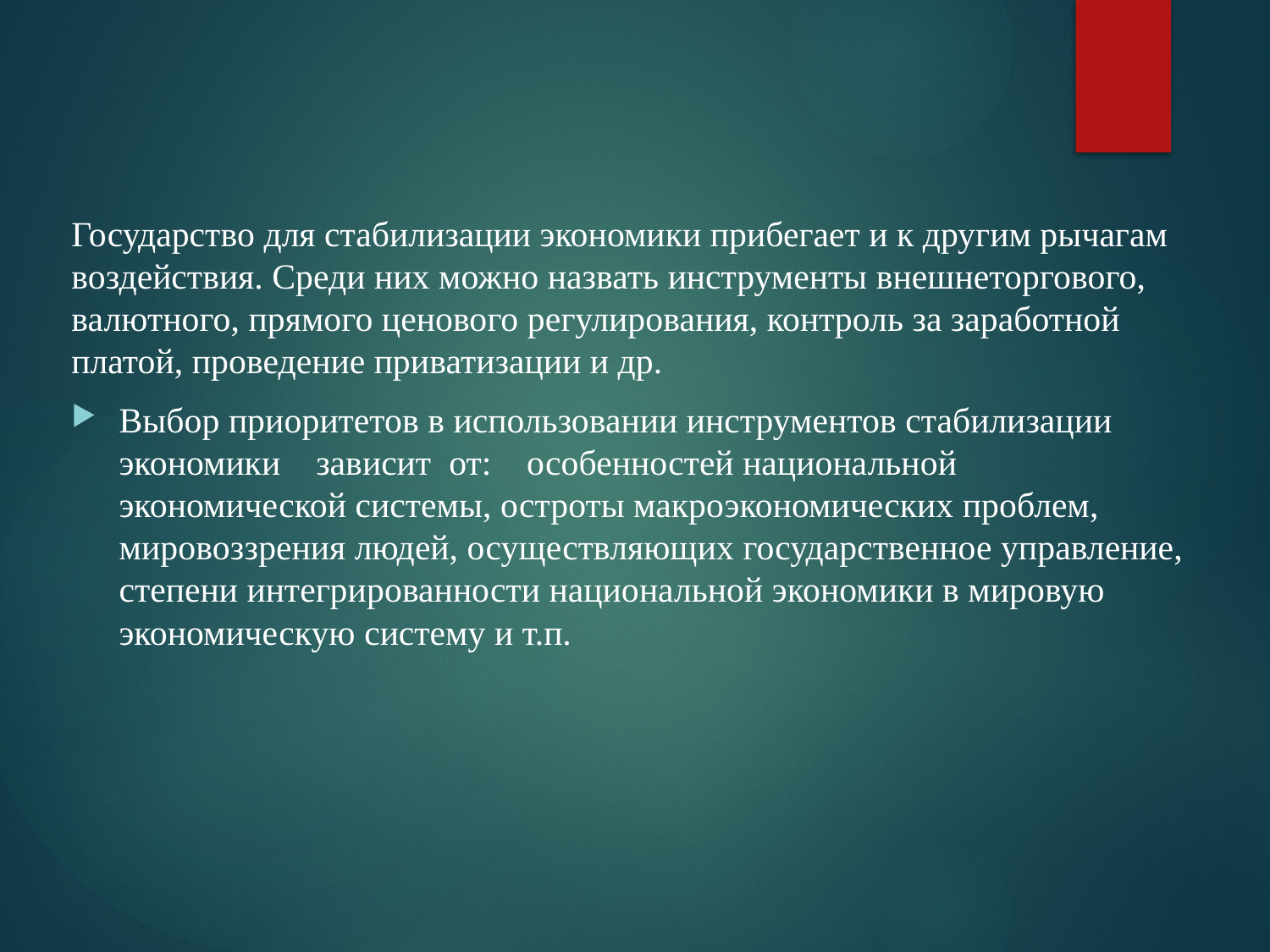

Государство для стабилизации экономики прибегает и к другим рычагам воздействия. Среди них можно назвать инструменты внешнеторгового, валютного, прямого ценового регулирования, контроль за заработной платой, проведение приватизации и др.
Выбор приоритетов в использовании инструментов стабилизации    экономики    зависит  от:    особенностей национальной экономической системы, остроты макроэкономических проблем, мировоззрения людей, осуществляющих государственное управление, степени интегрированности национальной экономики в мировую экономическую систему и т.п.